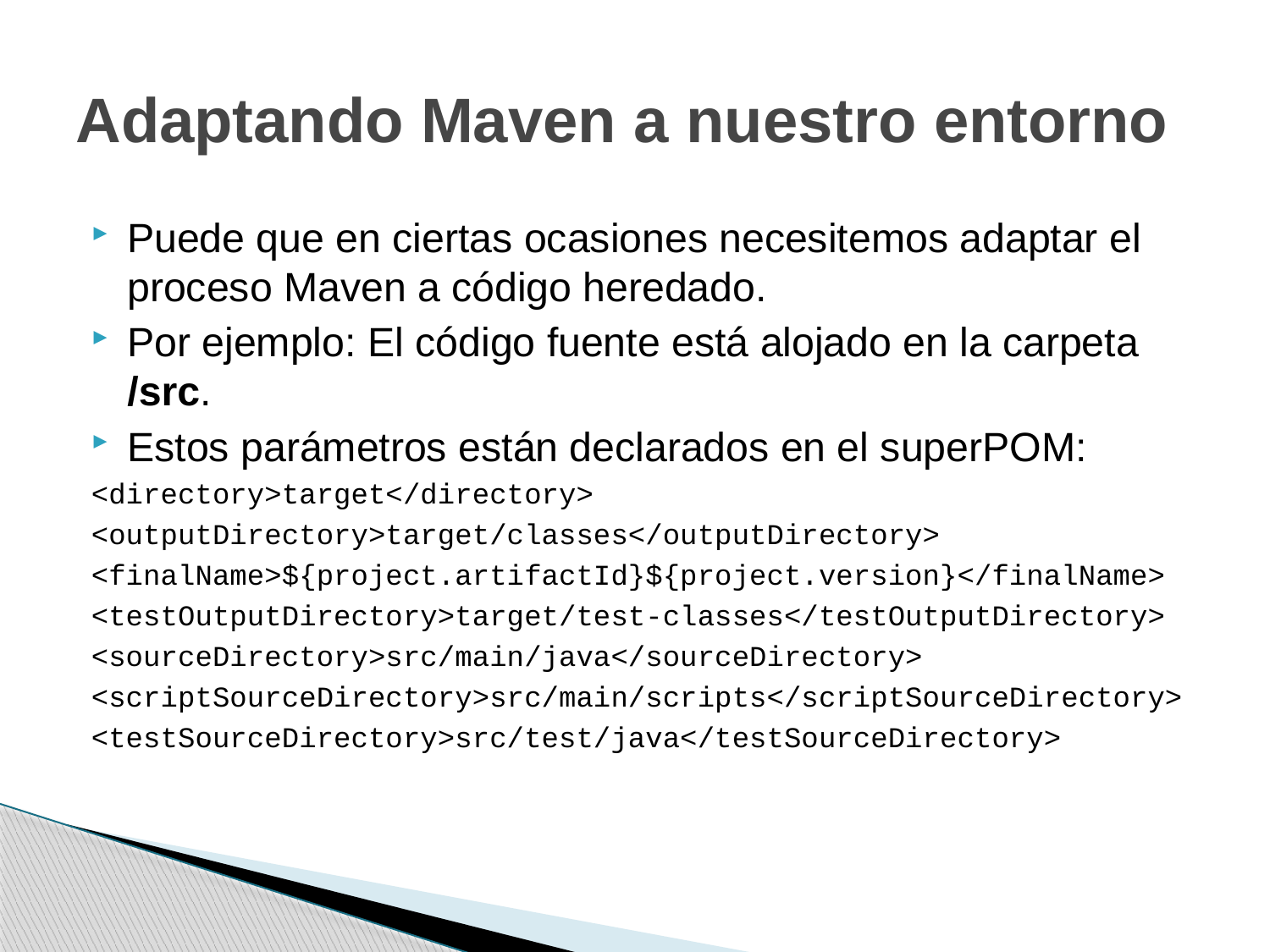

# Adaptando Maven a nuestro entorno
Puede que en ciertas ocasiones necesitemos adaptar el proceso Maven a código heredado.
Por ejemplo: El código fuente está alojado en la carpeta /src.
Estos parámetros están declarados en el superPOM:
<directory>target</directory>
<outputDirectory>target/classes</outputDirectory>
<finalName>${project.artifactId}${project.version}</finalName>
<testOutputDirectory>target/test-classes</testOutputDirectory>
<sourceDirectory>src/main/java</sourceDirectory>
<scriptSourceDirectory>src/main/scripts</scriptSourceDirectory>
<testSourceDirectory>src/test/java</testSourceDirectory>